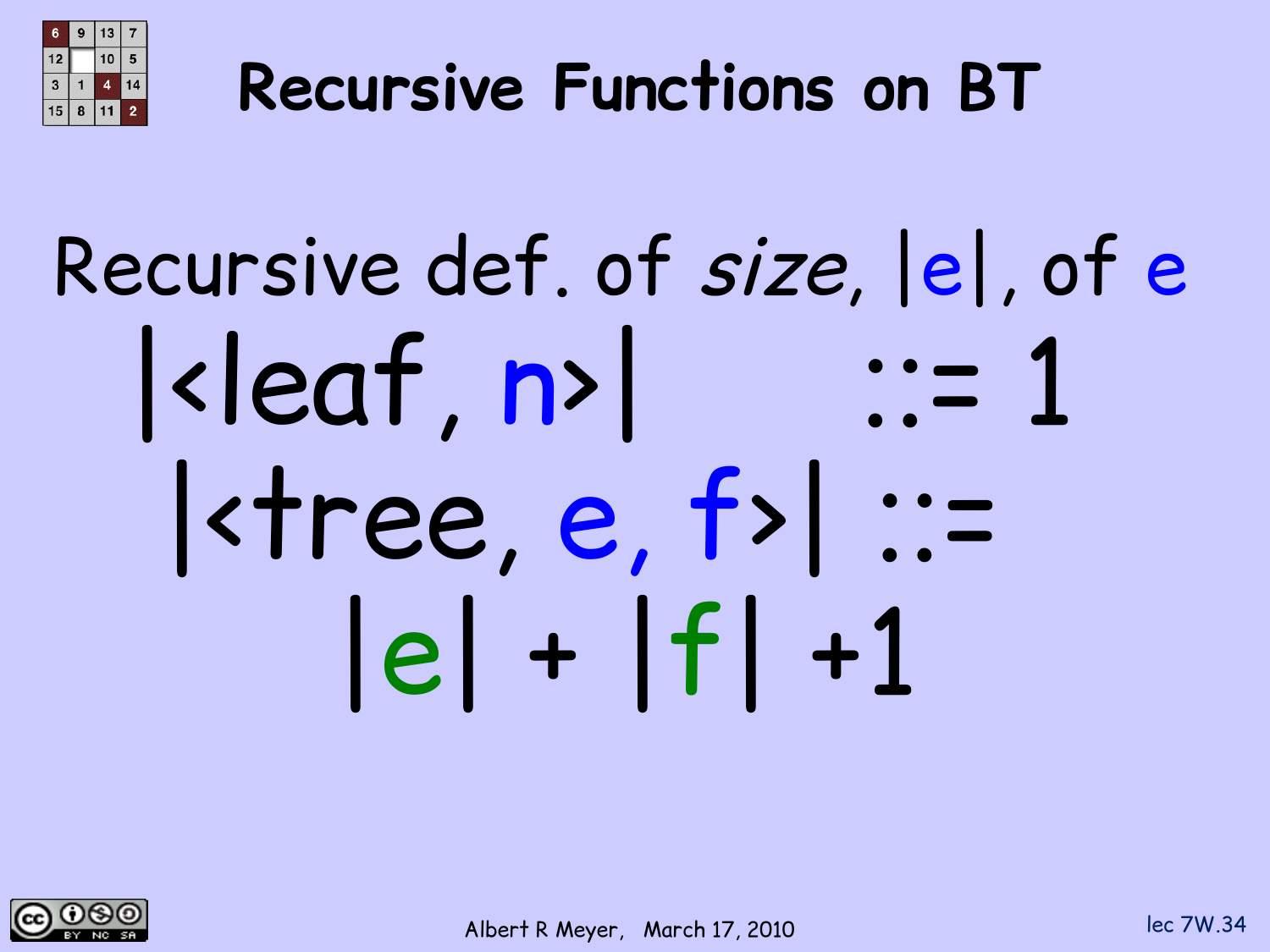

# Recursive Functions on BT
Recursive def. of size, |e|, of e
  |<leaf, n>|      ::= 1
   |<tree, e, f>| ::=
        |e| + |f| +1
lec 7W.34